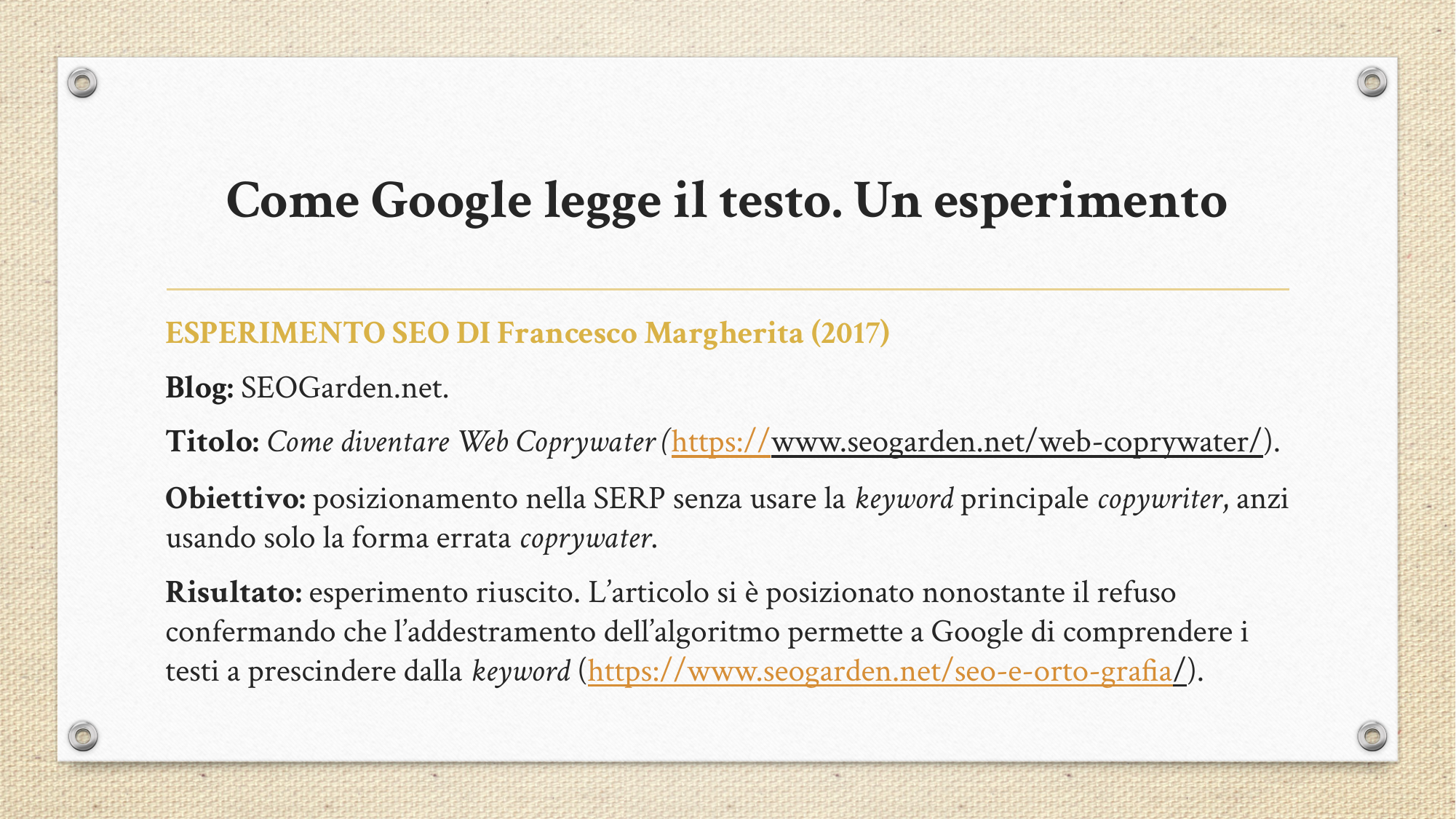

# Come Google legge il testo. Un esperimento
ESPERIMENTO SEO DI Francesco Margherita (2017)
Blog: SEOGarden.net.
Titolo: Come diventare Web Coprywater (https://www.seogarden.net/web-coprywater/).
Obiettivo: posizionamento nella SERP senza usare la keyword principale copywriter, anzi usando solo la forma errata coprywater.
Risultato: esperimento riuscito. L’articolo si è posizionato nonostante il refuso confermando che l’addestramento dell’algoritmo permette a Google di comprendere i testi a prescindere dalla keyword (https://www.seogarden.net/seo-e-orto-grafia/).